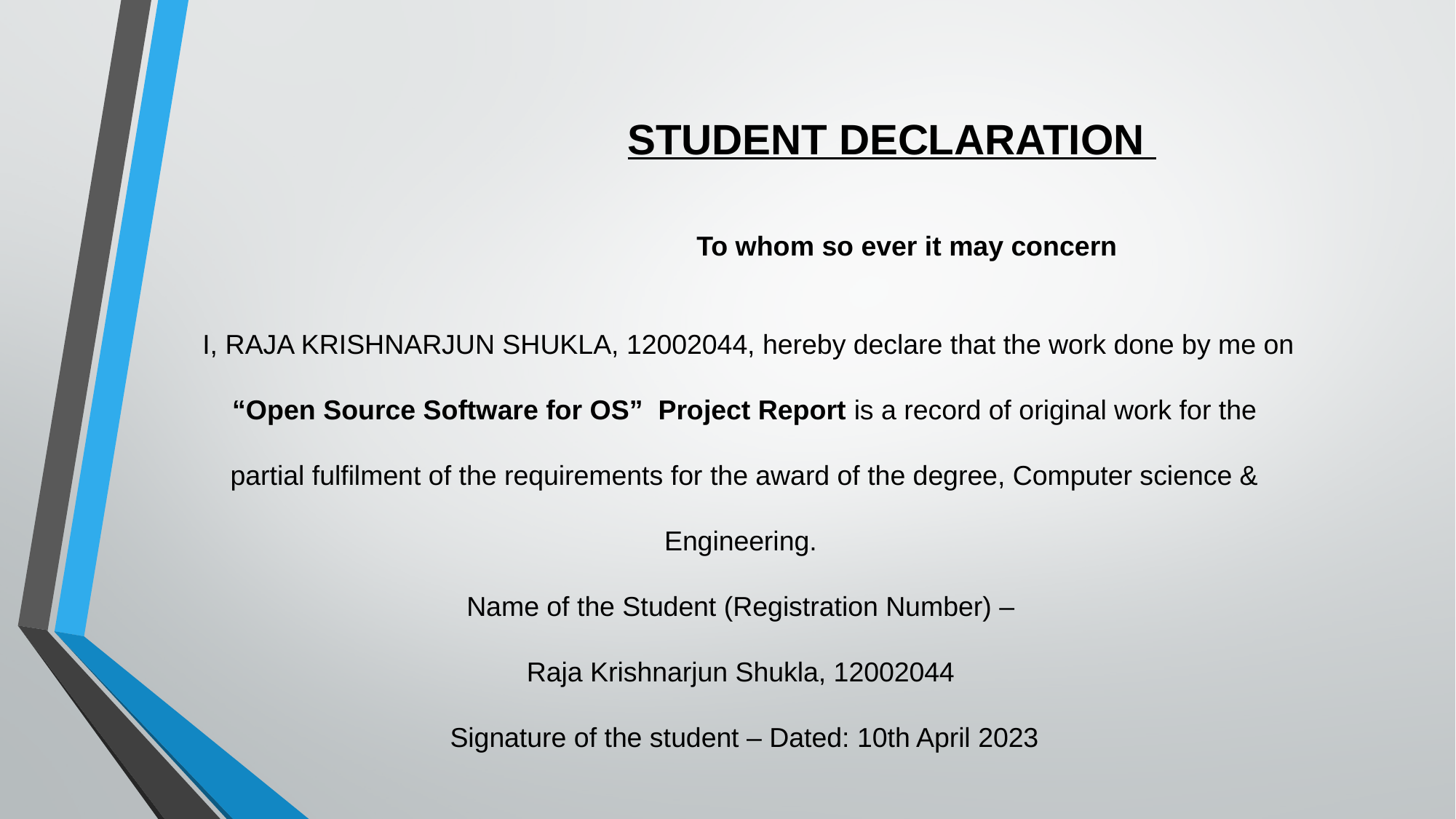

STUDENT DECLARATION

                                                                  To whom so ever it may concern

 I, RAJA KRISHNARJUN SHUKLA, 12002044, hereby declare that the work done by me on “Open Source Software for OS”  Project Report is a record of original work for the partial fulfilment of the requirements for the award of the degree, Computer science & Engineering.
Name of the Student (Registration Number) –
Raja Krishnarjun Shukla, 12002044
Signature of the student – Dated: 10th April 2023